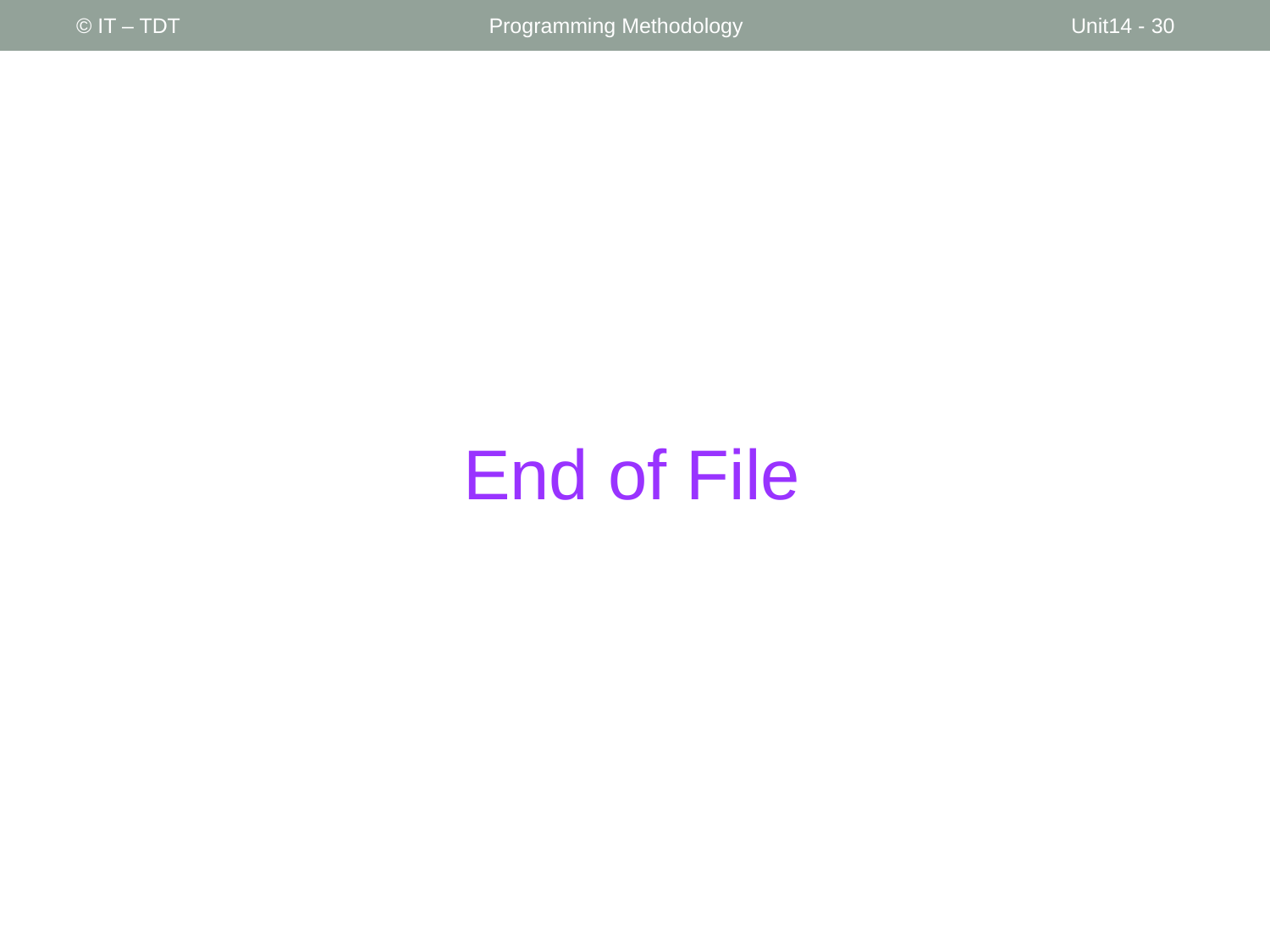

© IT – TDT
Programming Methodology
Unit14 - 30
# End of File